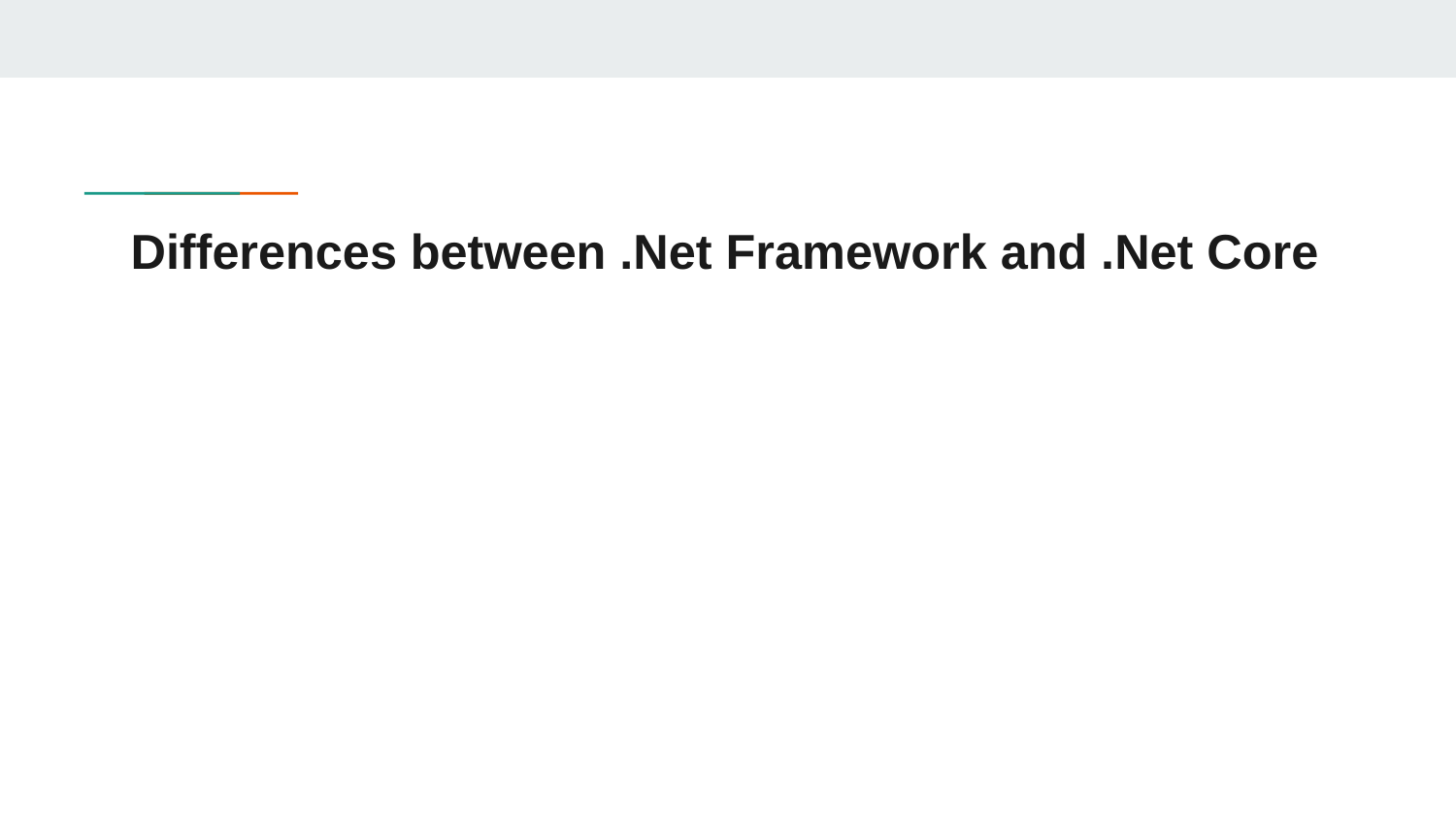

# Differences between .Net Framework and .Net Core